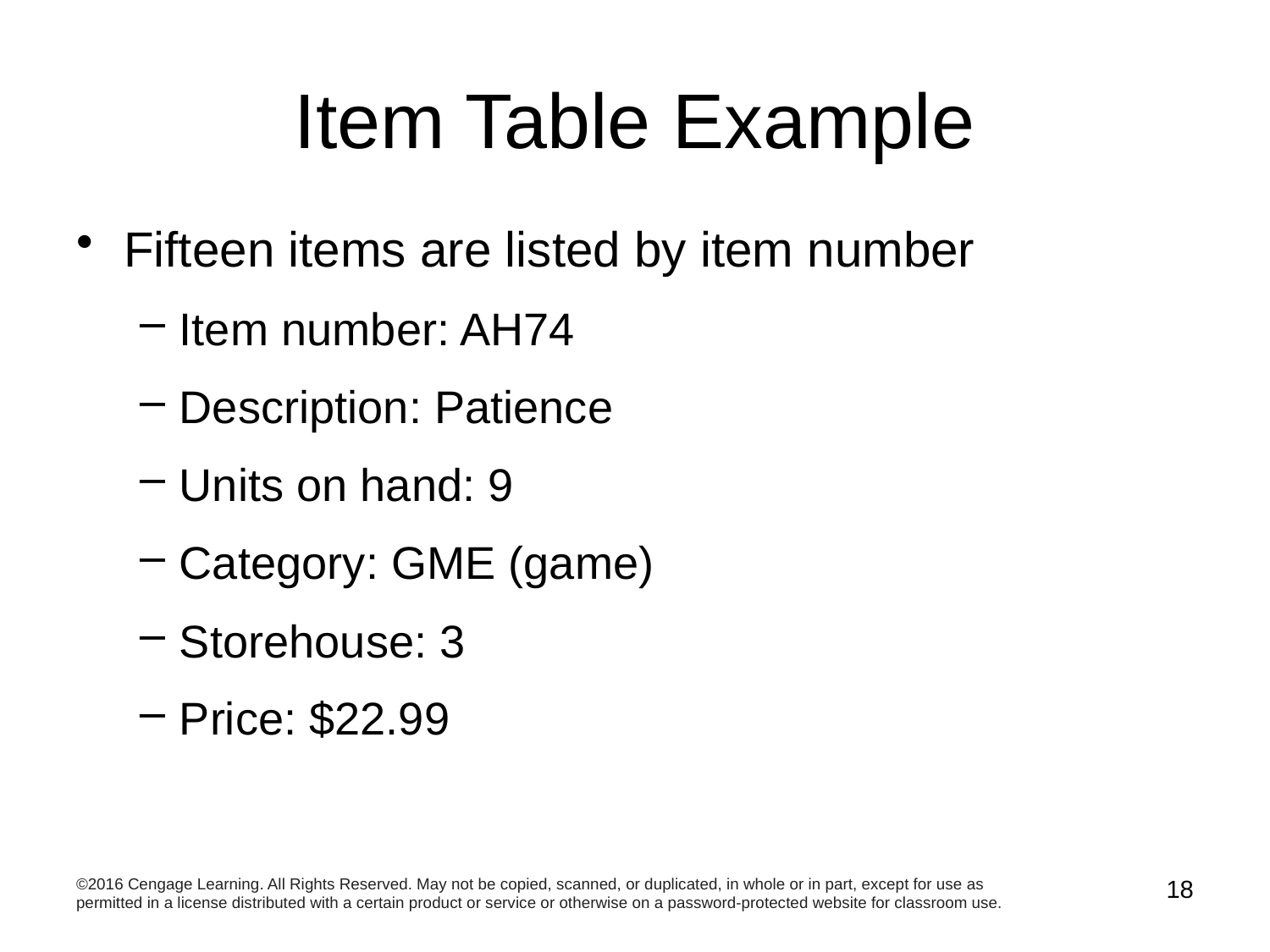

# Item Table Example
Fifteen items are listed by item number
Item number: AH74
Description: Patience
Units on hand: 9
Category: GME (game)
Storehouse: 3
Price: $22.99
18
©2016 Cengage Learning. All Rights Reserved. May not be copied, scanned, or duplicated, in whole or in part, except for use as permitted in a license distributed with a certain product or service or otherwise on a password-protected website for classroom use.